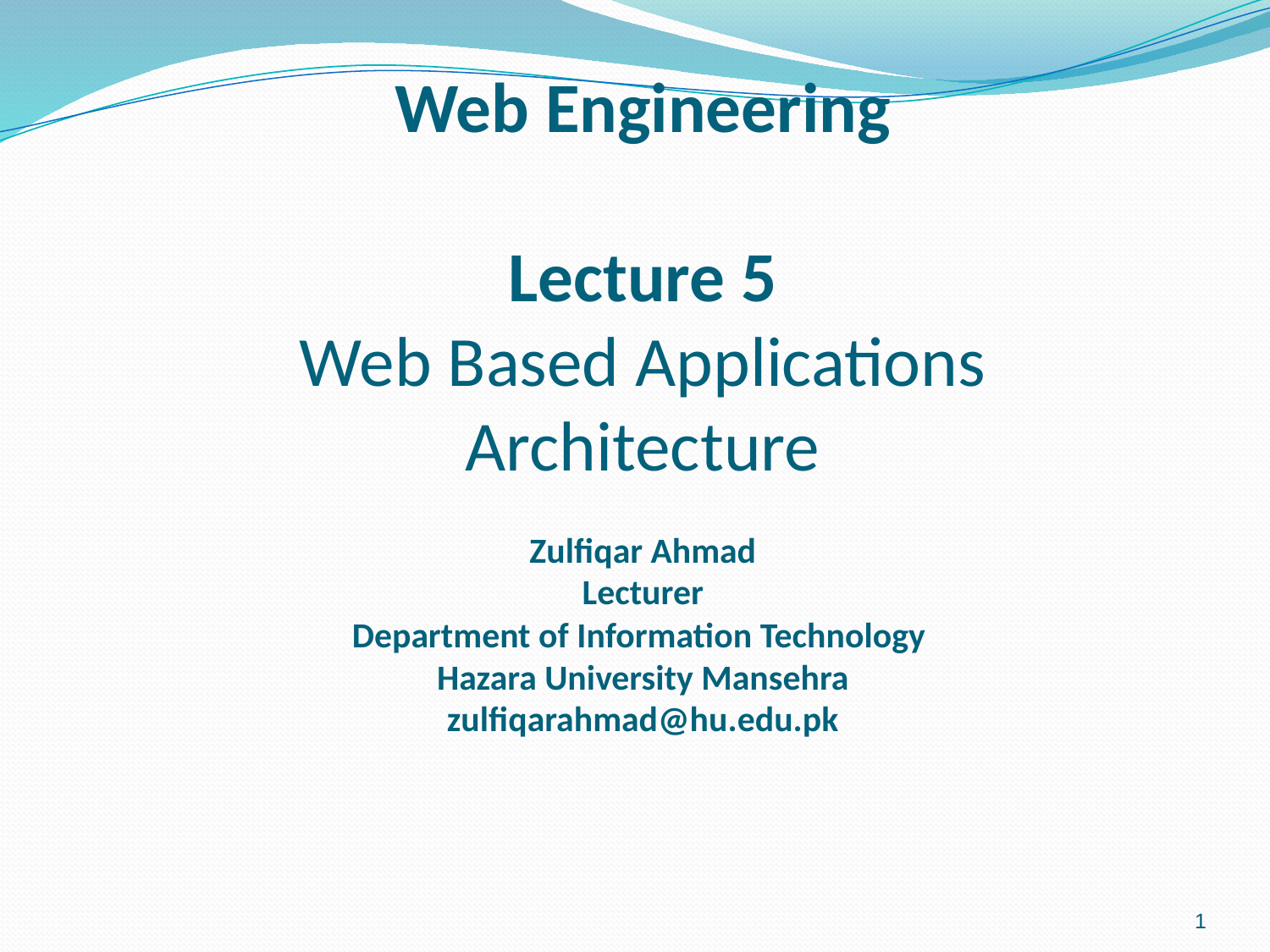

Web Engineering

Lecture 5
Web Based Applications Architecture

Zulfiqar Ahmad
Lecturer
Department of Information Technology
Hazara University Mansehra
zulfiqarahmad@hu.edu.pk
1